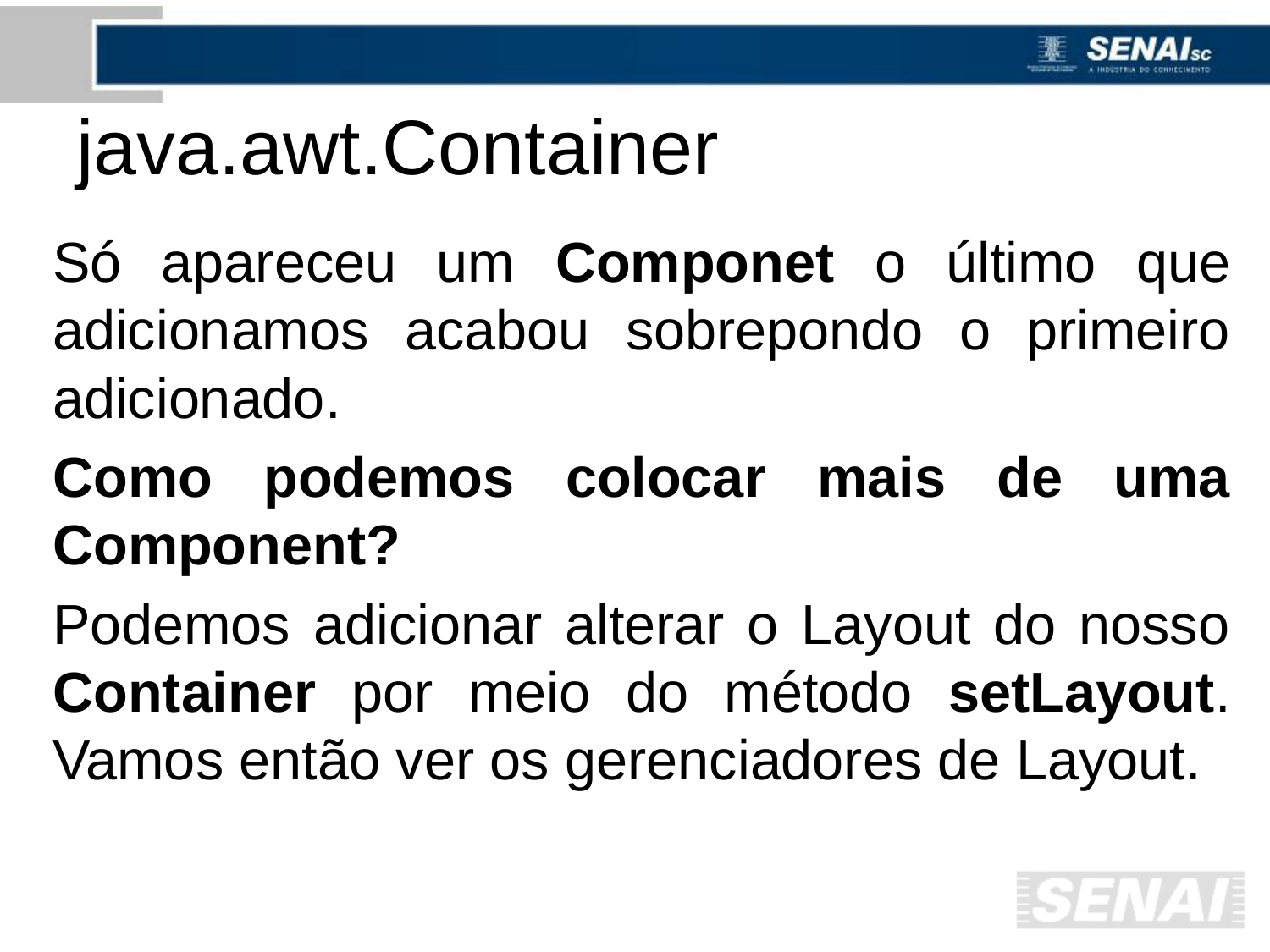

# java.awt.Container
Só apareceu um Componet o último que adicionamos acabou sobrepondo o primeiro adicionado.
Como podemos colocar mais de uma Component?
Podemos adicionar alterar o Layout do nosso Container por meio do método setLayout. Vamos então ver os gerenciadores de Layout.